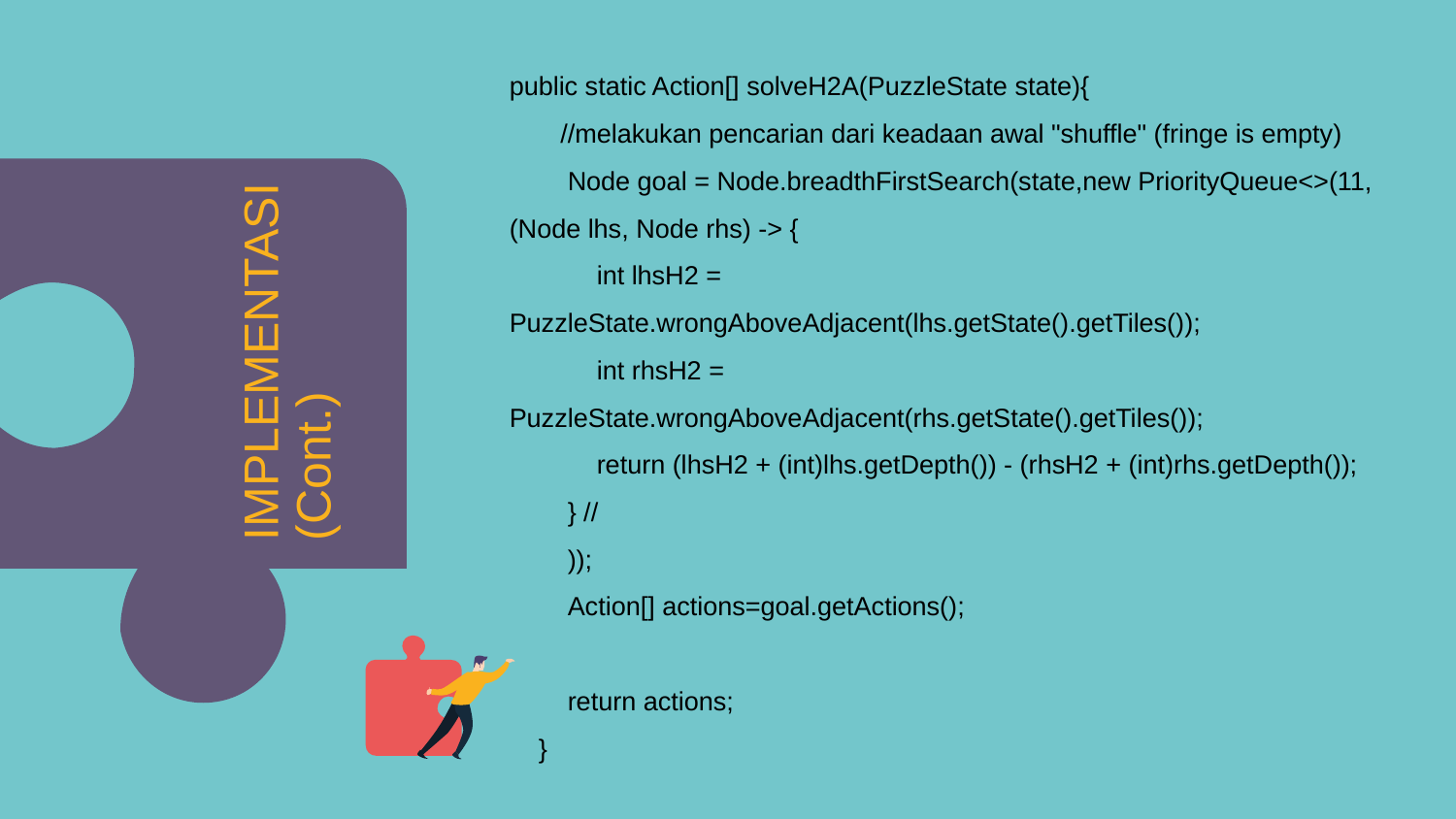

public static Action[] solveH2A(PuzzleState state){
       //melakukan pencarian dari keadaan awal "shuffle" (fringe is empty)
        Node goal = Node.breadthFirstSearch(state,new PriorityQueue<>(11, (Node lhs, Node rhs) -> {
            int lhsH2 = PuzzleState.wrongAboveAdjacent(lhs.getState().getTiles());
            int rhsH2 = PuzzleState.wrongAboveAdjacent(rhs.getState().getTiles());
            return (lhsH2 + (int)lhs.getDepth()) - (rhsH2 + (int)rhs.getDepth());
        } //
        ));
        Action[] actions=goal.getActions();

        return actions;
    }
IMPLEMENTASI
(Cont.)